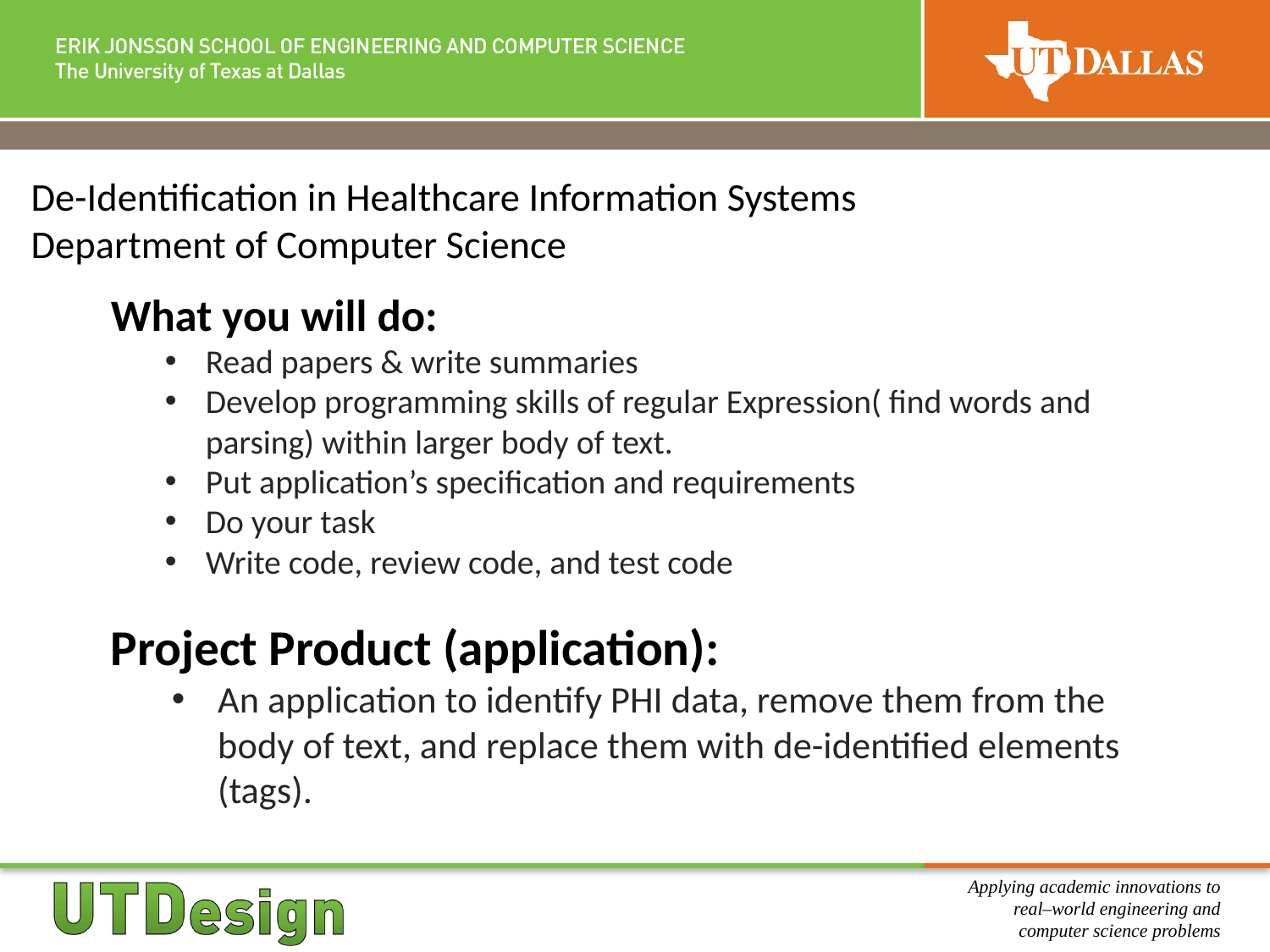

De-Identification in Healthcare Information Systems
Department of Computer Science
What you will do:
Read papers & write summaries
Develop programming skills of regular Expression( find words and parsing) within larger body of text.
Put application’s specification and requirements
Do your task
Write code, review code, and test code

Project Product (application):
An application to identify PHI data, remove them from the body of text, and replace them with de-identified elements (tags).